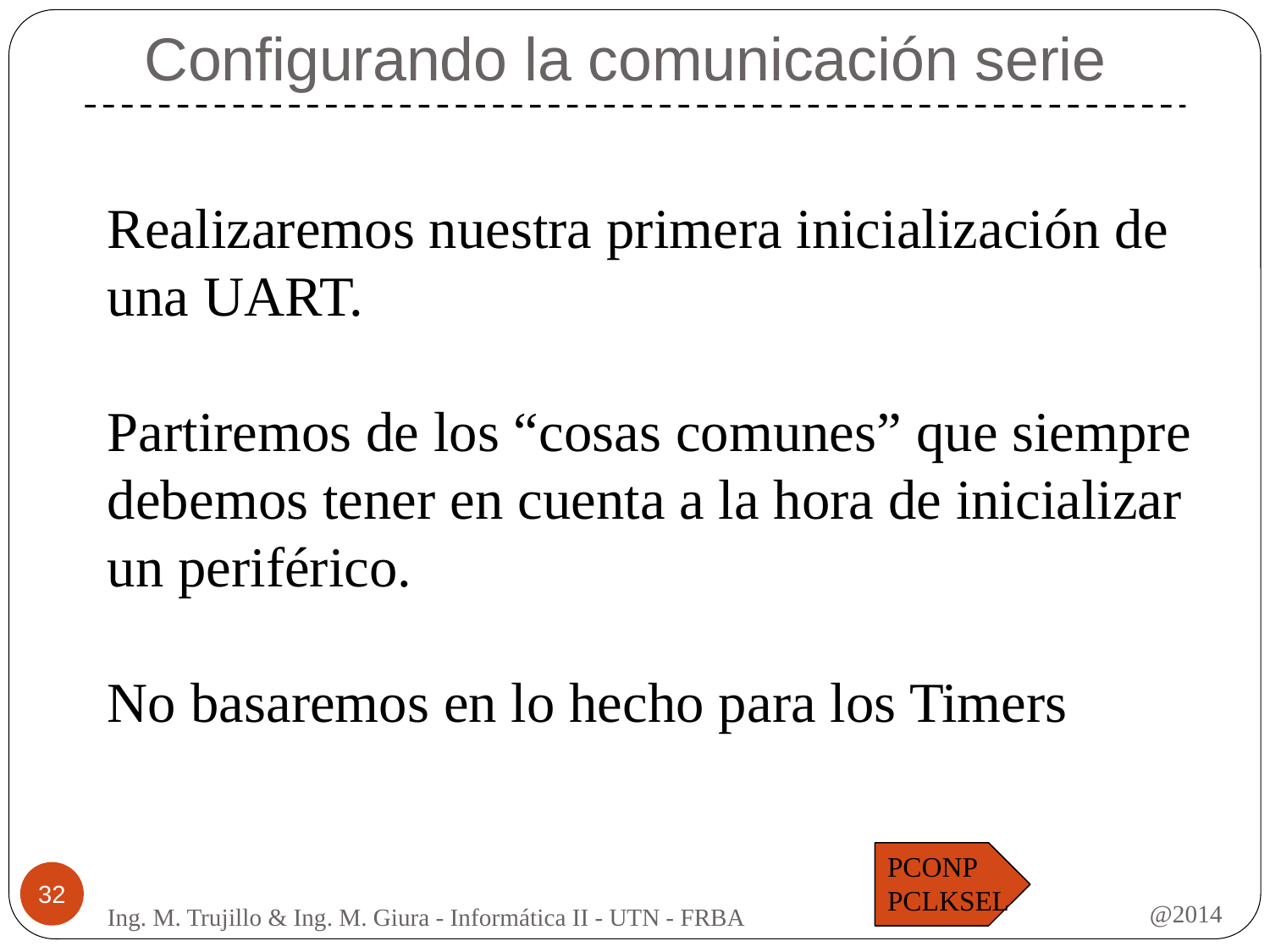

# Configurando la comunicación serie

Realizaremos nuestra primera inicialización de una UART.

Partiremos de los “cosas comunes” que siempre debemos tener en cuenta a la hora de inicializar un periférico.

No basaremos en lo hecho para los Timers
PCONP
PCLKSEL
32
@2014
Ing. M. Trujillo & Ing. M. Giura - Informática II - UTN - FRBA